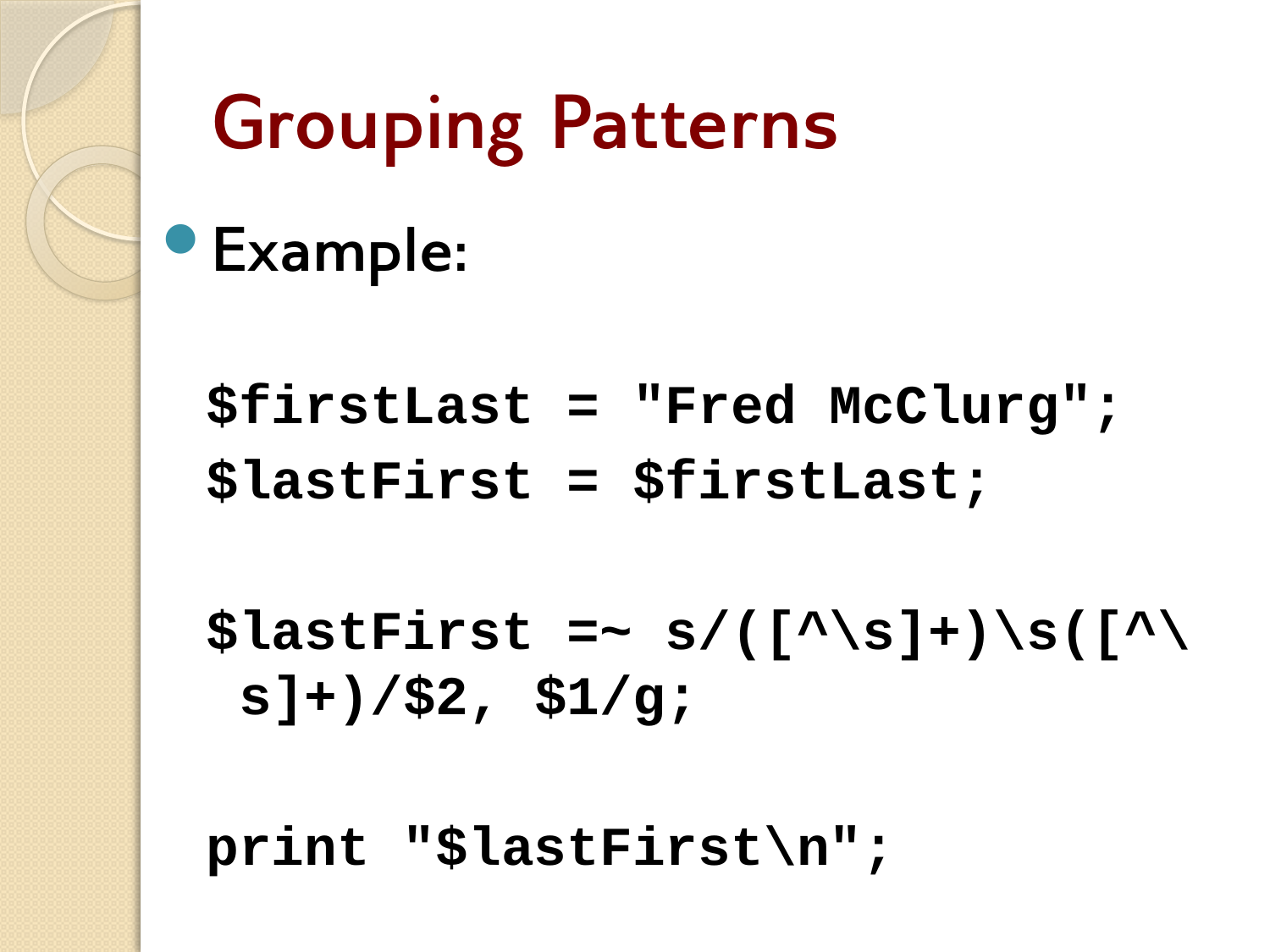

# Grouping Patterns
Example:
$firstLast = "Fred McClurg";
$lastFirst = $firstLast;

$lastFirst =~ s/([^\s]+)\s([^\s]+)/$2, $1/g;

print "$lastFirst\n";